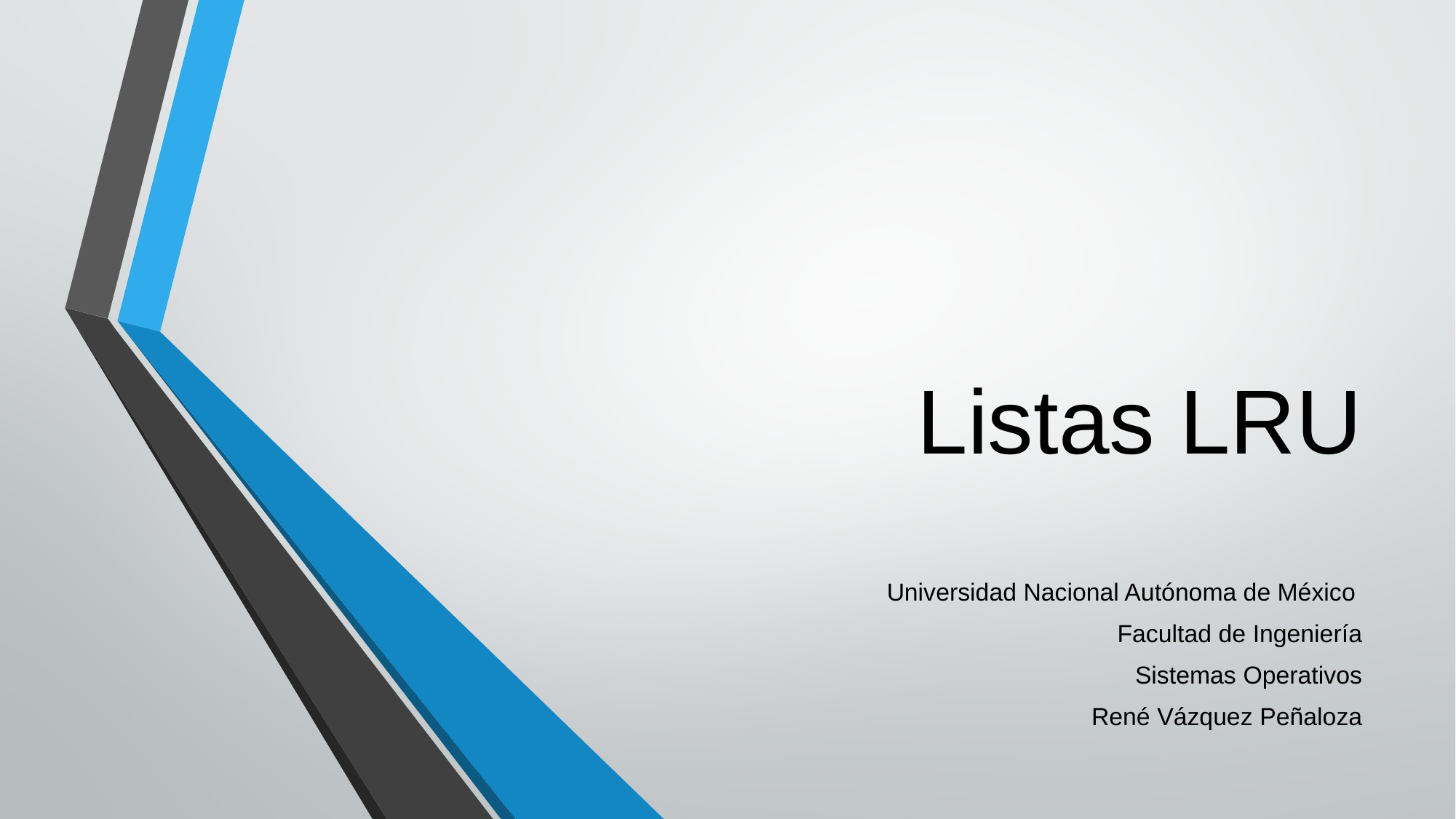

# Listas LRU
Universidad Nacional Autónoma de México
Facultad de Ingeniería
Sistemas Operativos
René Vázquez Peñaloza